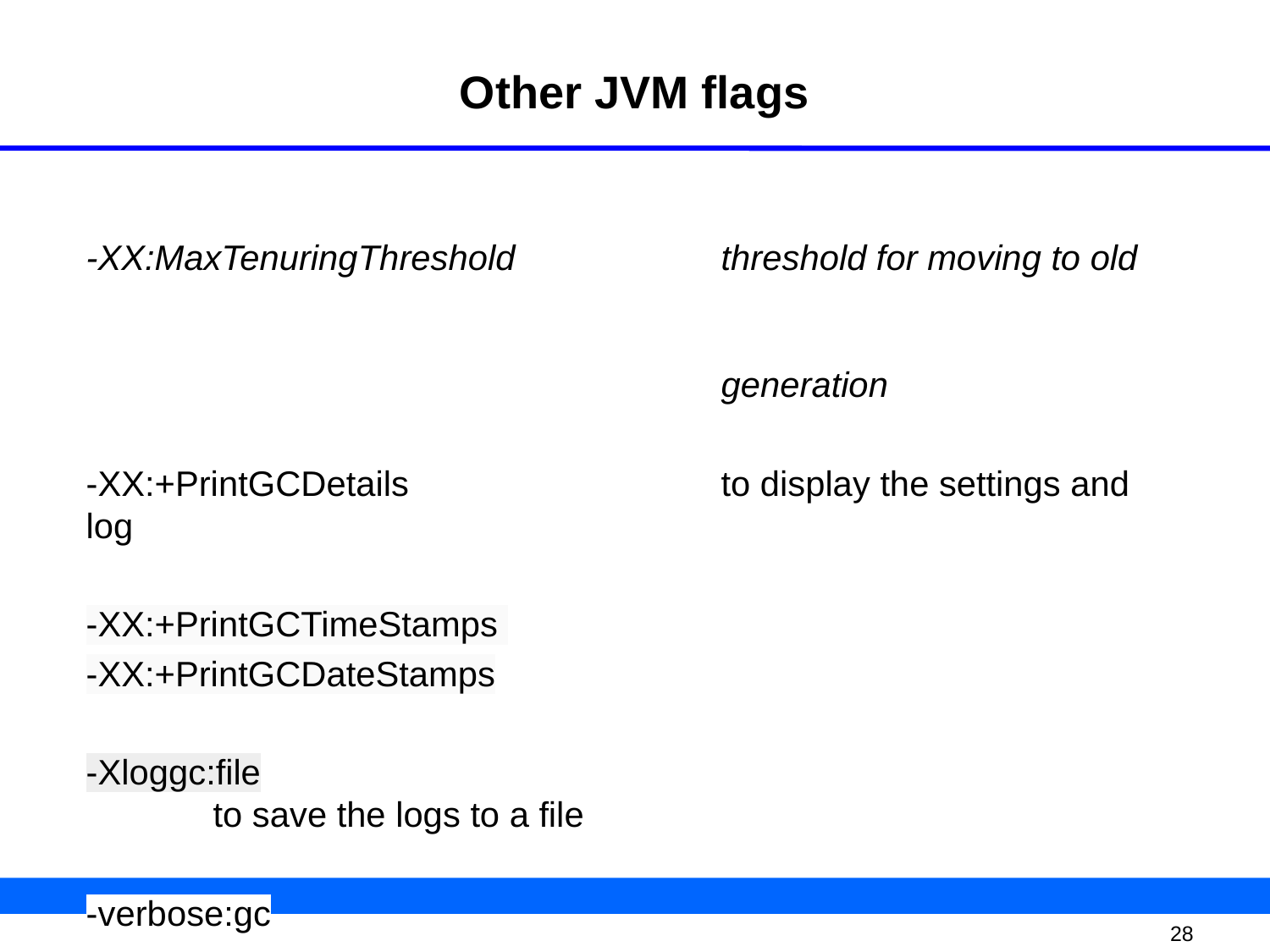

# Other JVM flags

-XX:MaxTenuringThreshold          	threshold for moving to old 																					generation

-XX:+PrintGCDetails			to display the settings and log

-XX:+PrintGCTimeStamps
-XX:+PrintGCDateStamps

-Xloggc:file								to save the logs to a file

-verbose:gc